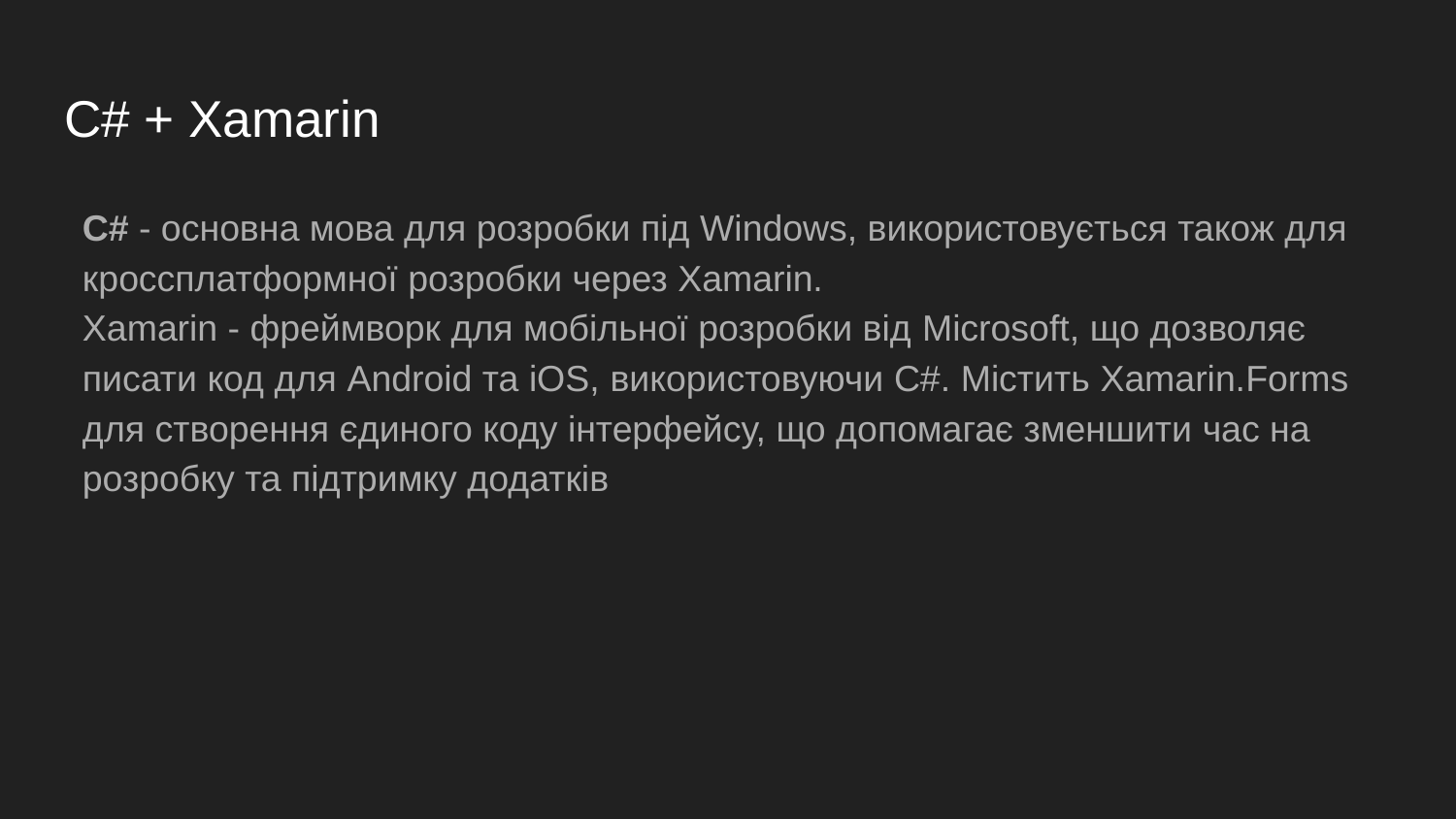

# C# + Xamarin
C# - основна мова для розробки під Windows, використовується також для кроссплатформної розробки через Xamarin.
Xamarin - фреймворк для мобільної розробки від Microsoft, що дозволяє писати код для Android та iOS, використовуючи C#. Містить Xamarin.Forms для створення єдиного коду інтерфейсу, що допомагає зменшити час на розробку та підтримку додатків